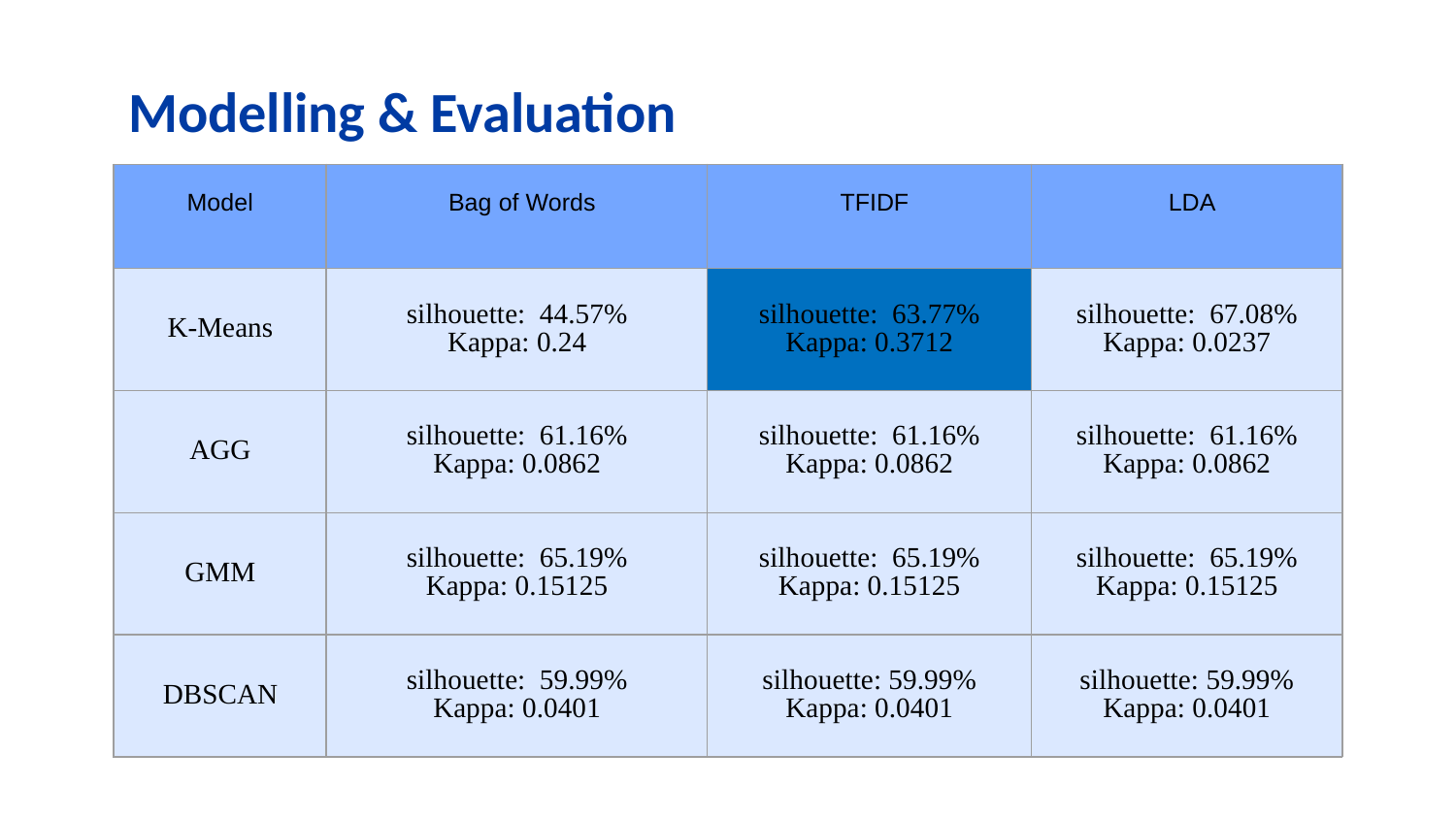

# Modelling & Evaluation
| Model | Bag of Words | TFIDF | LDA |
| --- | --- | --- | --- |
| K-Means | silhouette: 44.57% Kappa: 0.24 | silhouette: 63.77% Kappa: 0.3712 | silhouette: 67.08% Kappa: 0.0237 |
| AGG | silhouette: 61.16% Kappa: 0.0862 | silhouette: 61.16% Kappa: 0.0862 | silhouette: 61.16% Kappa: 0.0862 |
| GMM | silhouette: 65.19% Kappa: 0.15125 | silhouette: 65.19% Kappa: 0.15125 | silhouette: 65.19% Kappa: 0.15125 |
| DBSCAN | silhouette: 59.99% Kappa: 0.0401 | silhouette: 59.99% Kappa: 0.0401 | silhouette: 59.99% Kappa: 0.0401 |